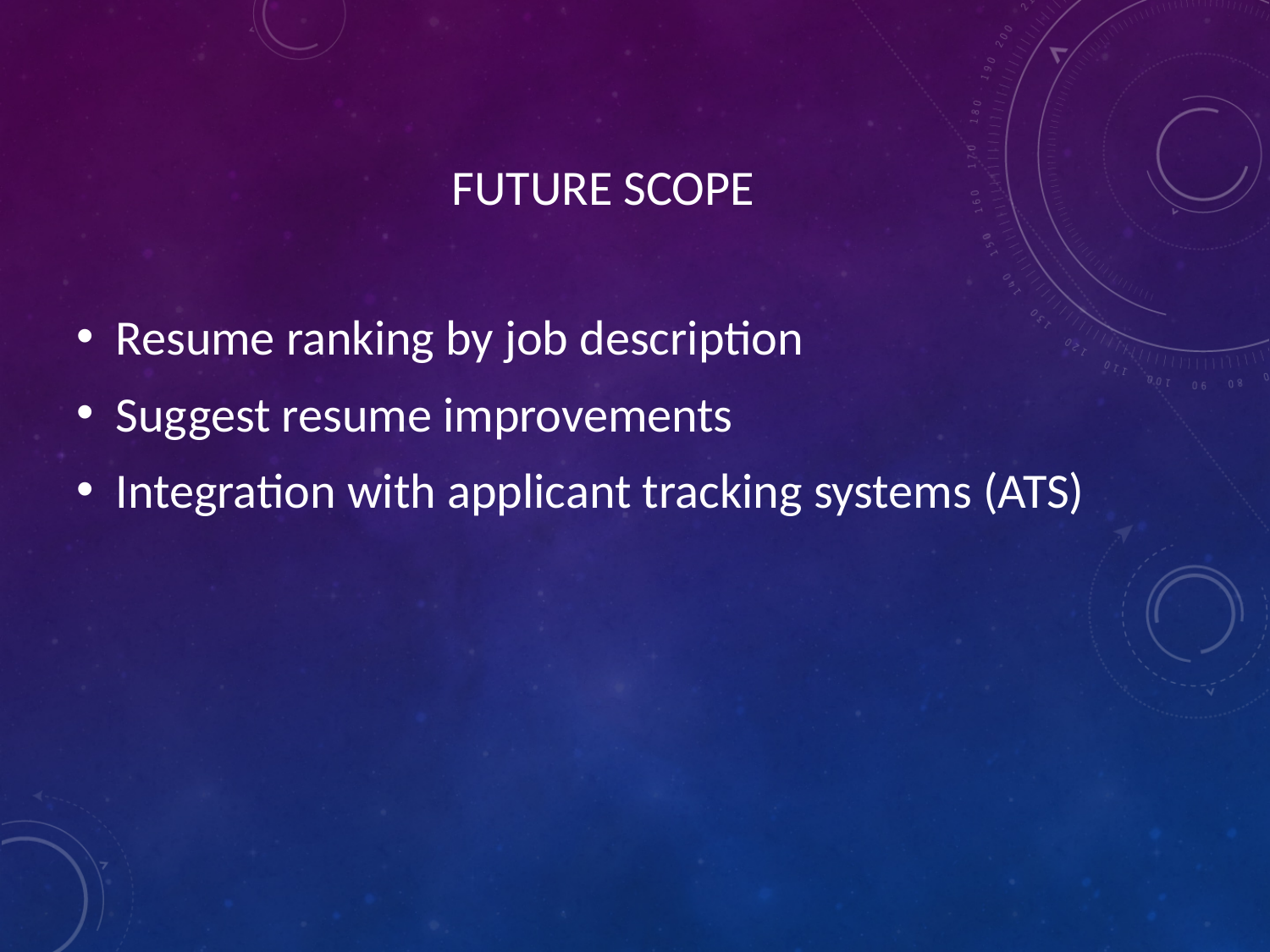

# Future Scope
Resume ranking by job description
Suggest resume improvements
Integration with applicant tracking systems (ATS)